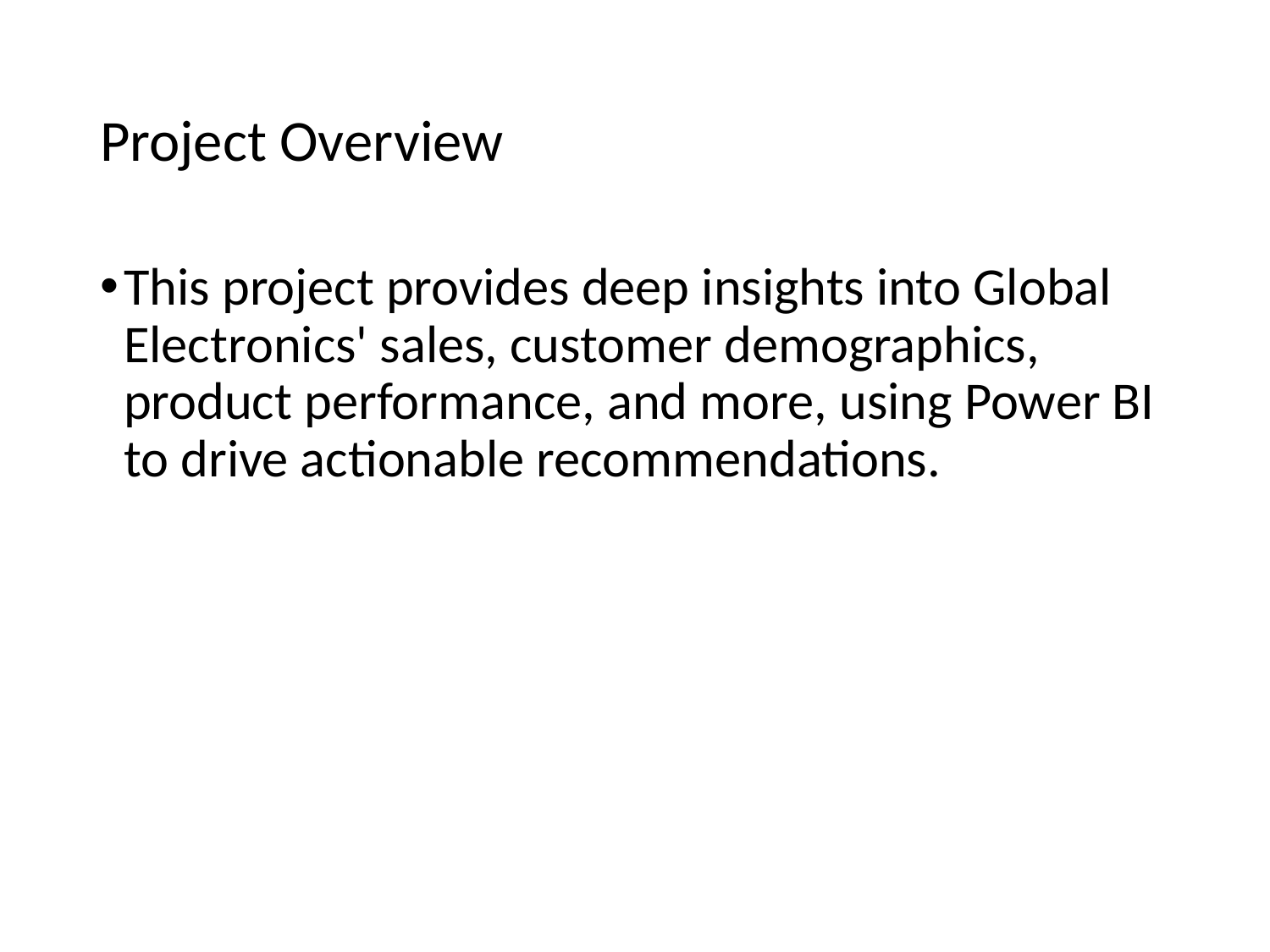

# Project Overview
This project provides deep insights into Global Electronics' sales, customer demographics, product performance, and more, using Power BI to drive actionable recommendations.